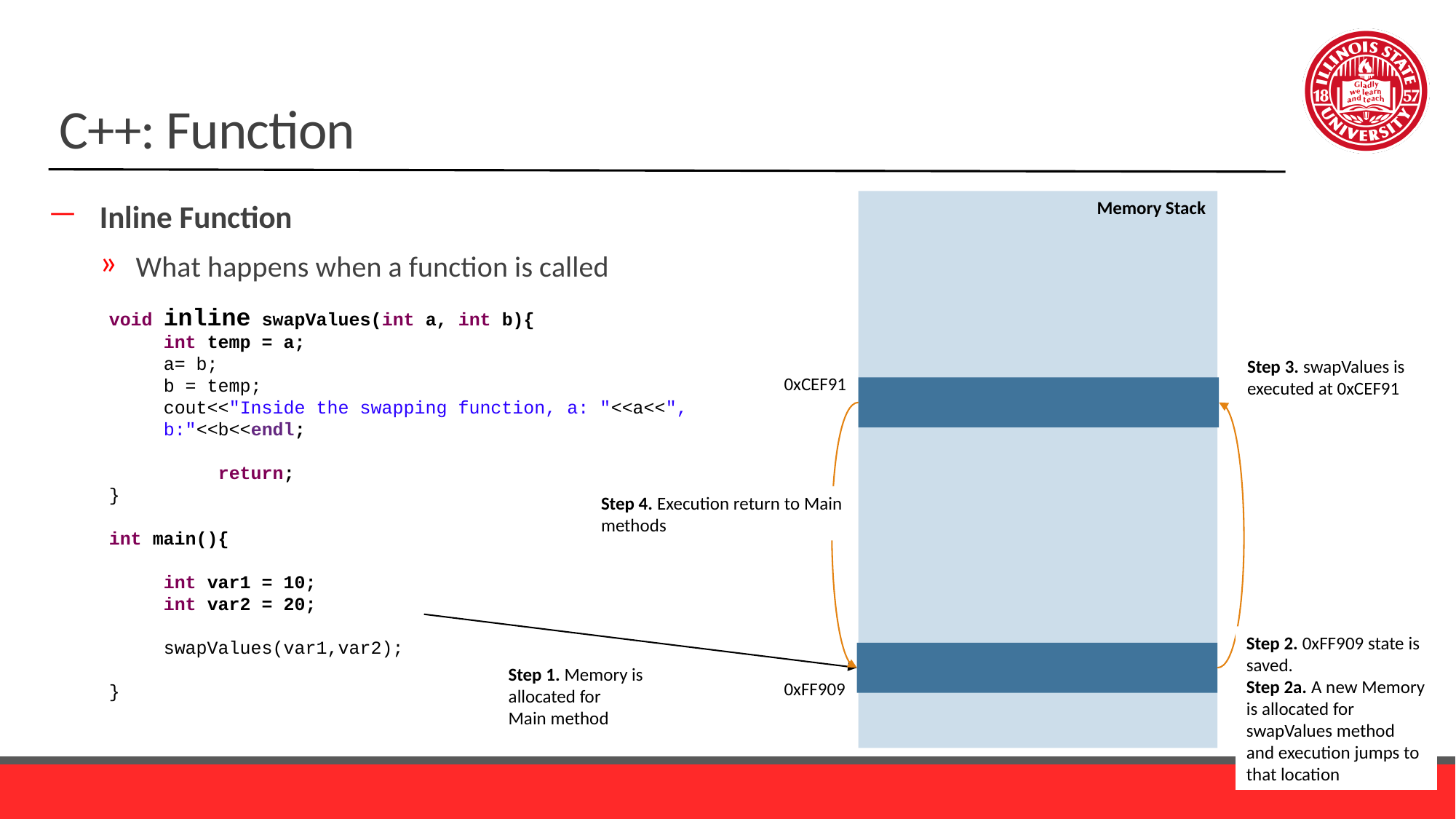

# C++: Function
Inline Function
What happens when a function is called

Memory Stack
void inline swapValues(int a, int b){
int temp = a;
a= b;
b = temp;
cout<<"Inside the swapping function, a: "<<a<<", b:"<<b<<endl;

 	return;
}
Step 3. swapValues is
executed at 0xCEF91
0xCEF91

Step 4. Execution return to Main
methods
int main(){

int var1 = 10;
int var2 = 20;

swapValues(var1,var2);

}
Step 2. 0xFF909 state is saved.
Step 2a. A new Memory is allocated for
swapValues method and execution jumps to that location

Step 1. Memory is allocated for
Main method
0xFF909